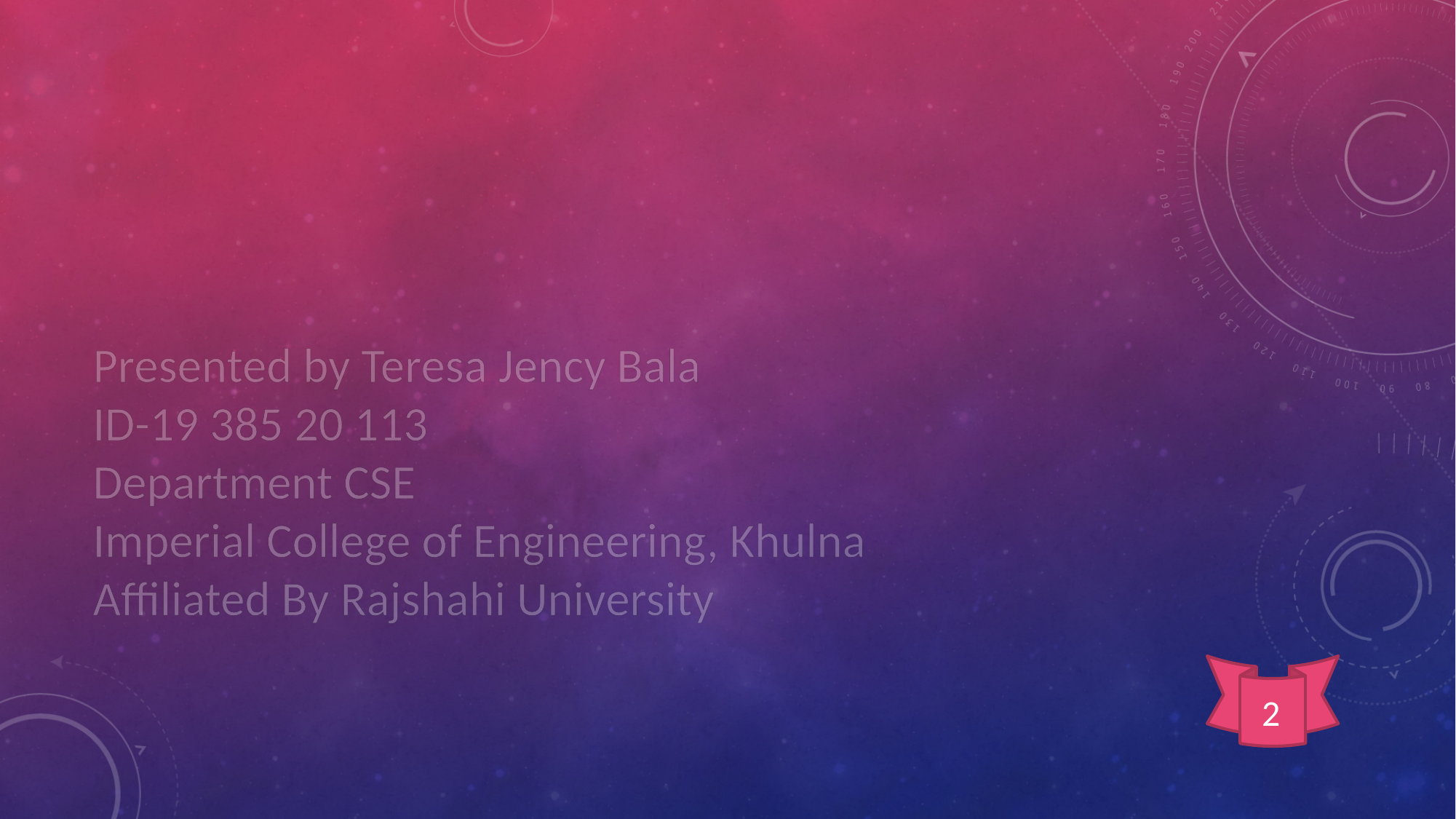

# Presented by Teresa Jency Bala ID-19 385 20 113 Department CSE Imperial College of Engineering, Khulna Affiliated By Rajshahi University

2